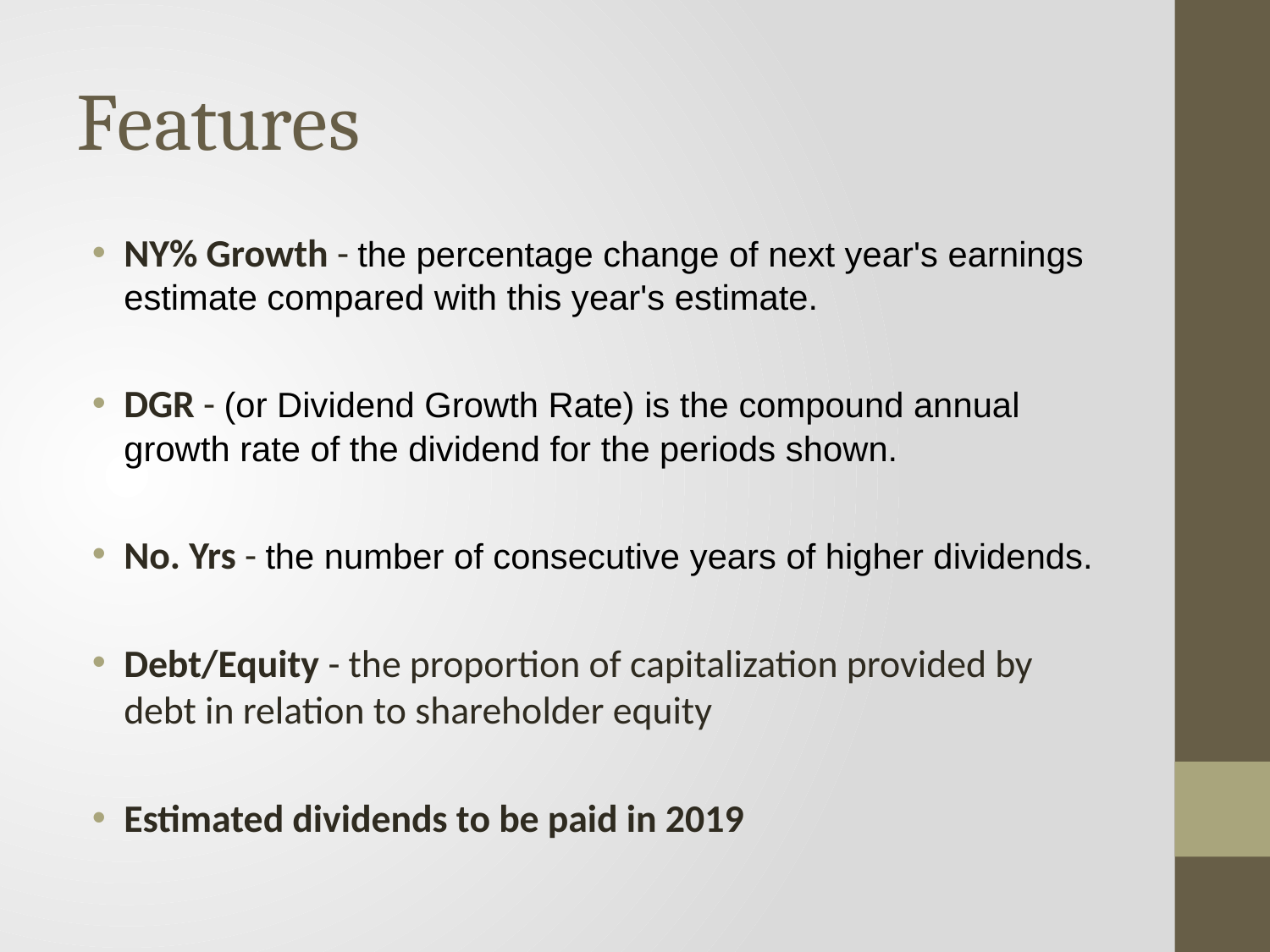

# Features
NY% Growth - the percentage change of next year's earnings estimate compared with this year's estimate.

DGR - (or Dividend Growth Rate) is the compound annual growth rate of the dividend for the periods shown.

No. Yrs - the number of consecutive years of higher dividends.

Debt/Equity - the proportion of capitalization provided by debt in relation to shareholder equity

Estimated dividends to be paid in 2019